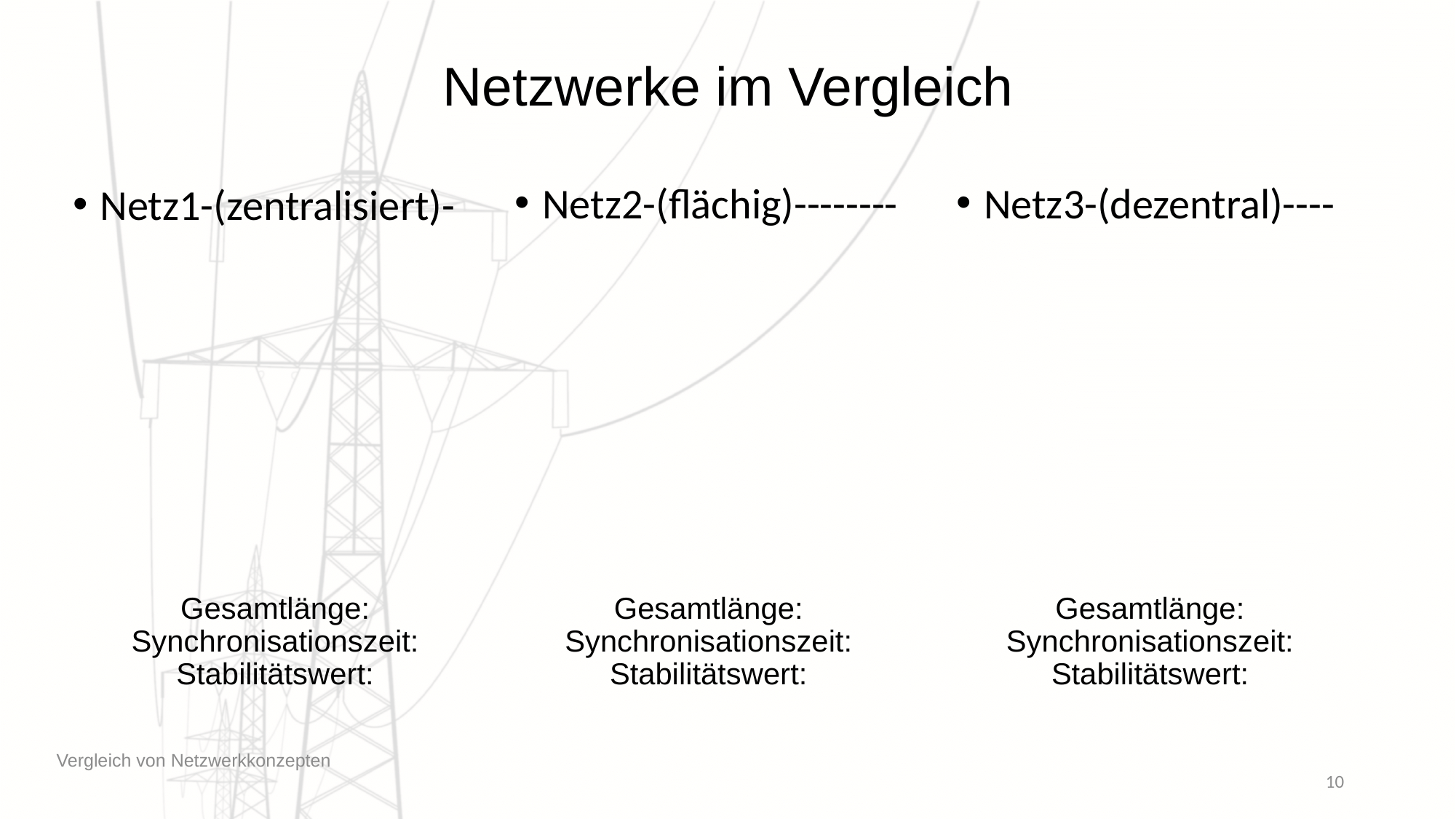

# Netzwerke im Vergleich
Netz2-(flächig)--------
Netz3-(dezentral)----
Netz1-(zentralisiert)-
Gesamtlänge:
Synchronisationszeit:
Stabilitätswert:
Gesamtlänge:
Synchronisationszeit:
Stabilitätswert:
Gesamtlänge:
Synchronisationszeit:
Stabilitätswert:
Vergleich von Netzwerkkonzepten
10